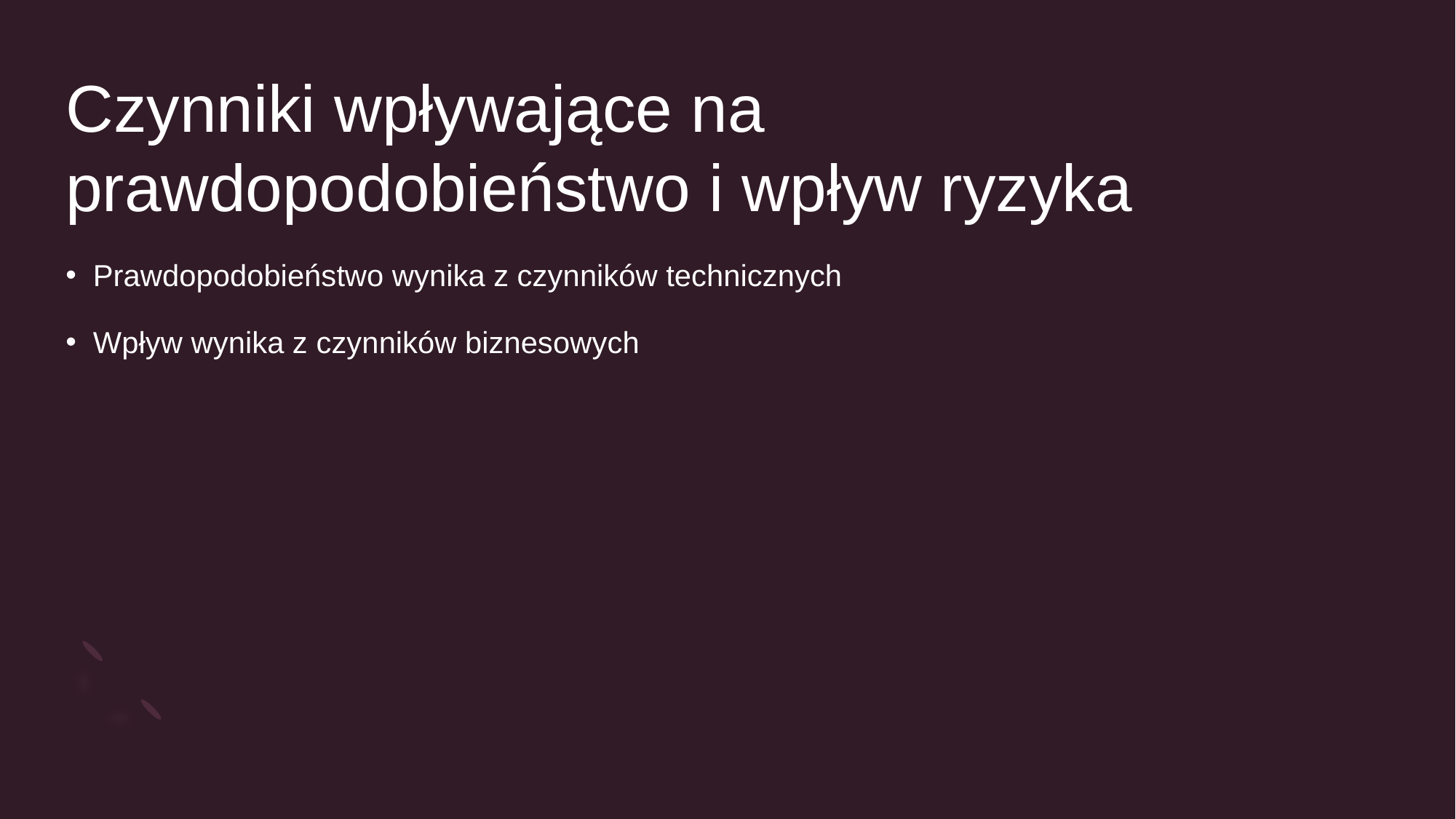

# Czynniki wpływające na prawdopodobieństwo i wpływ ryzyka
Prawdopodobieństwo wynika z czynników technicznych
Wpływ wynika z czynników biznesowych